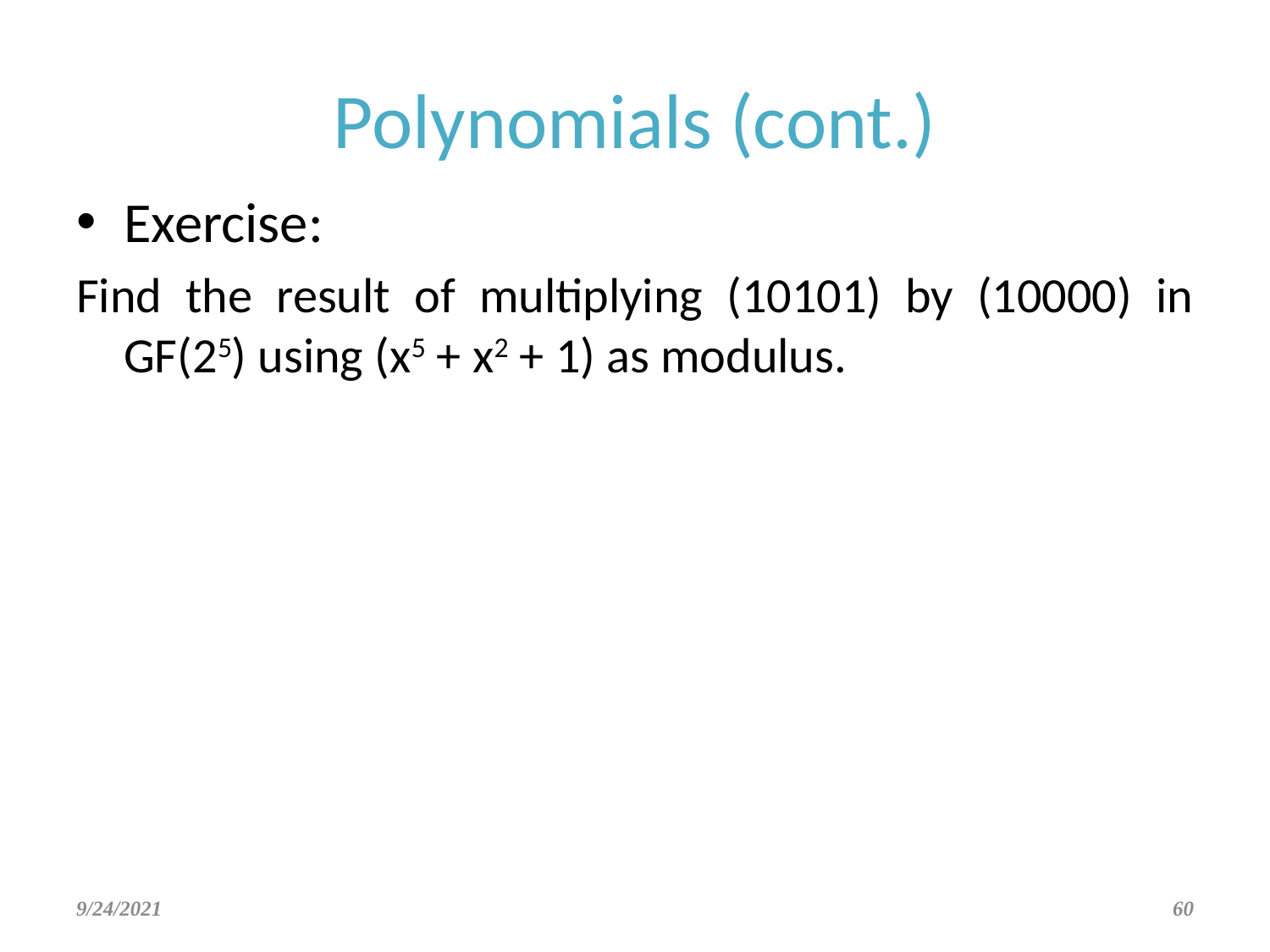

# Polynomials (cont.)
Exercise:
Find the result of multiplying (10101) by (10000) in GF(25) using (x5 + x2 + 1) as modulus.

9/24/2021
60